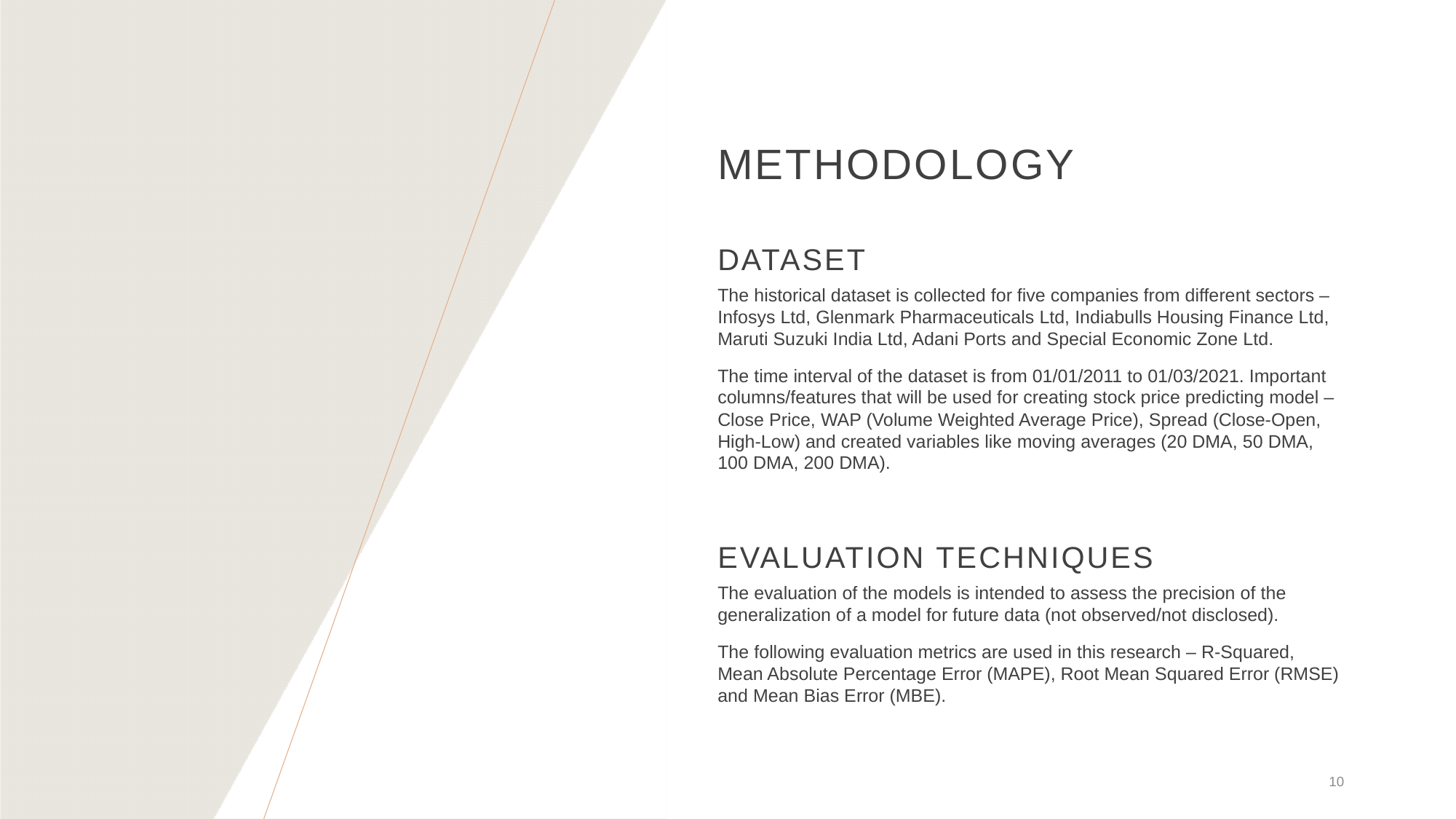

# Methodology
DaTASET
The historical dataset is collected for five companies from different sectors – Infosys Ltd, Glenmark Pharmaceuticals Ltd, Indiabulls Housing Finance Ltd, Maruti Suzuki India Ltd, Adani Ports and Special Economic Zone Ltd.
The time interval of the dataset is from 01/01/2011 to 01/03/2021. Important columns/features that will be used for creating stock price predicting model – Close Price, WAP (Volume Weighted Average Price), Spread (Close-Open, High-Low) and created variables like moving averages (20 DMA, 50 DMA, 100 DMA, 200 DMA).
EVALUATION TECHNIQUES
The evaluation of the models is intended to assess the precision of the generalization of a model for future data (not observed/not disclosed).
The following evaluation metrics are used in this research – R-Squared, Mean Absolute Percentage Error (MAPE), Root Mean Squared Error (RMSE) and Mean Bias Error (MBE).
10